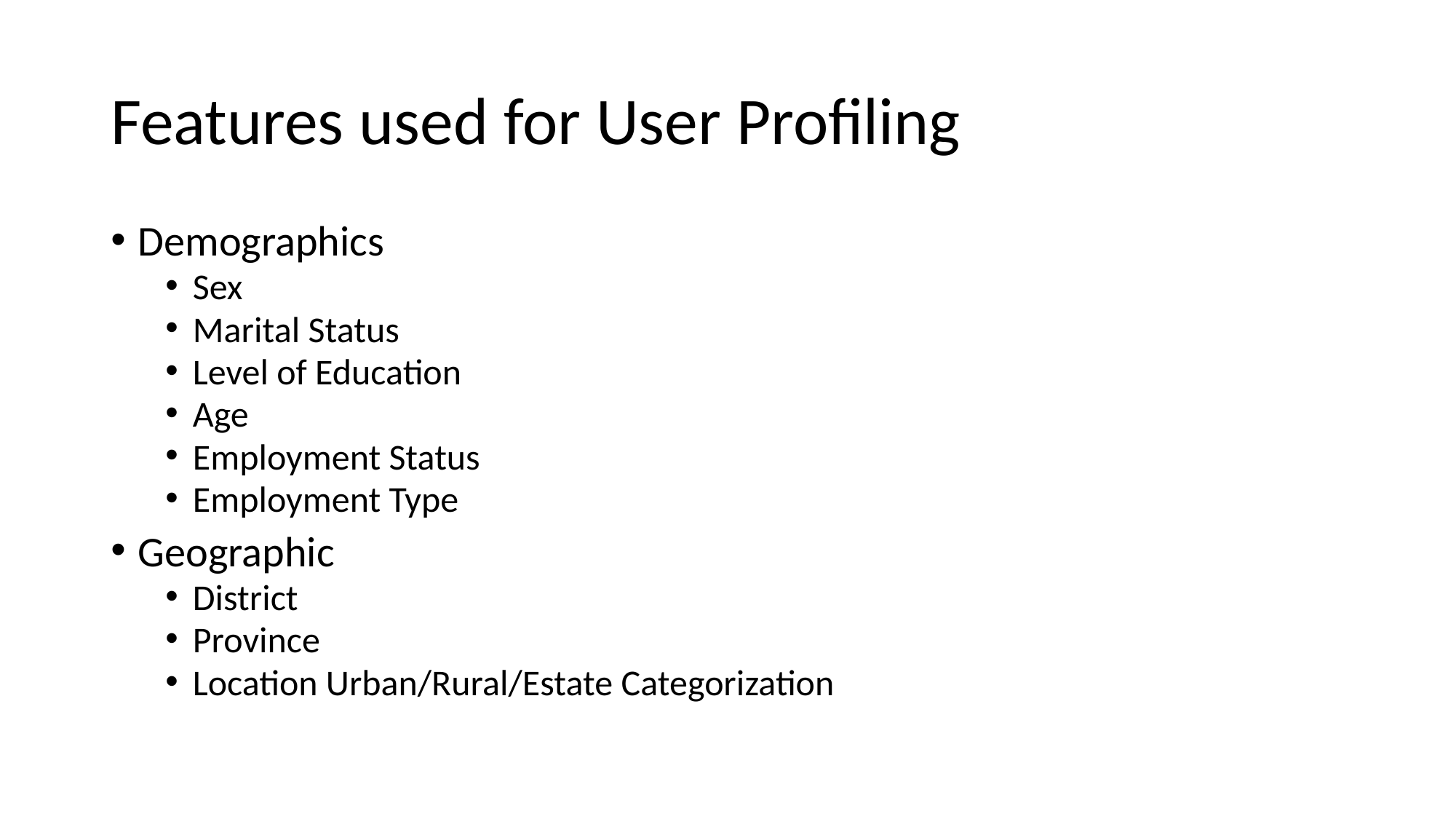

# Features used for User Profiling
Demographics
Sex
Marital Status
Level of Education
Age
Employment Status
Employment Type
Geographic
District
Province
Location Urban/Rural/Estate Categorization